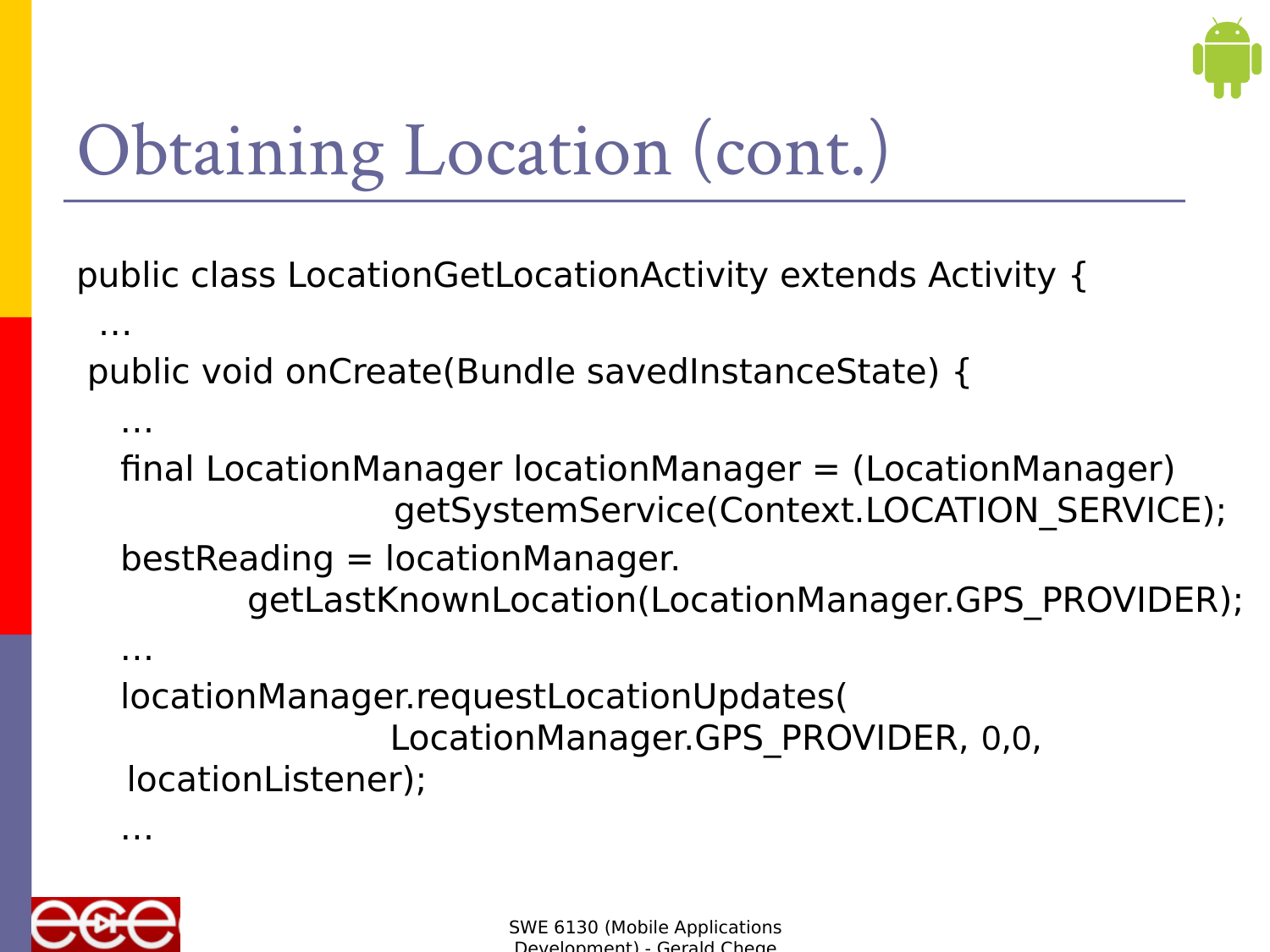

# Obtaining Location (cont.)
public class LocationGetLocationActivity extends Activity {
  …
 public void onCreate(Bundle savedInstanceState) {
    …
    final LocationManager locationManager = (LocationManager)
     		             getSystemService(Context.LOCATION_SERVICE);
    bestReading = locationManager.
	           getLastKnownLocation(LocationManager.GPS_PROVIDER);
    …
    locationManager.requestLocationUpdates(
                        LocationManager.GPS_PROVIDER, 0,0, locationListener);
    …
SWE 6130 (Mobile Applications Development) - Gerald Chege